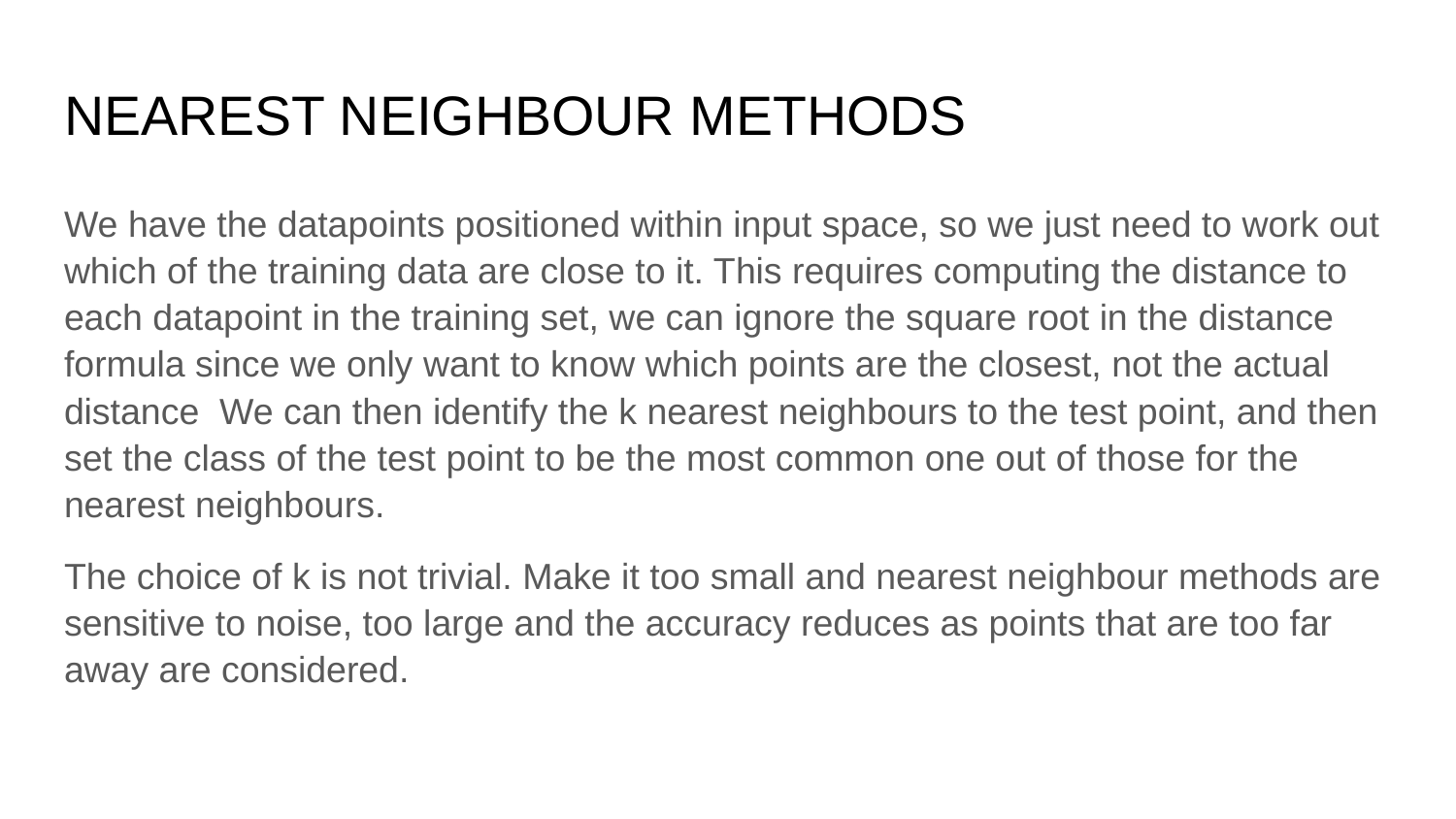

# NEAREST NEIGHBOUR METHODS
We have the datapoints positioned within input space, so we just need to work out which of the training data are close to it. This requires computing the distance to each datapoint in the training set, we can ignore the square root in the distance formula since we only want to know which points are the closest, not the actual distance  We can then identify the k nearest neighbours to the test point, and then set the class of the test point to be the most common one out of those for the nearest neighbours.
The choice of k is not trivial. Make it too small and nearest neighbour methods are sensitive to noise, too large and the accuracy reduces as points that are too far away are considered.